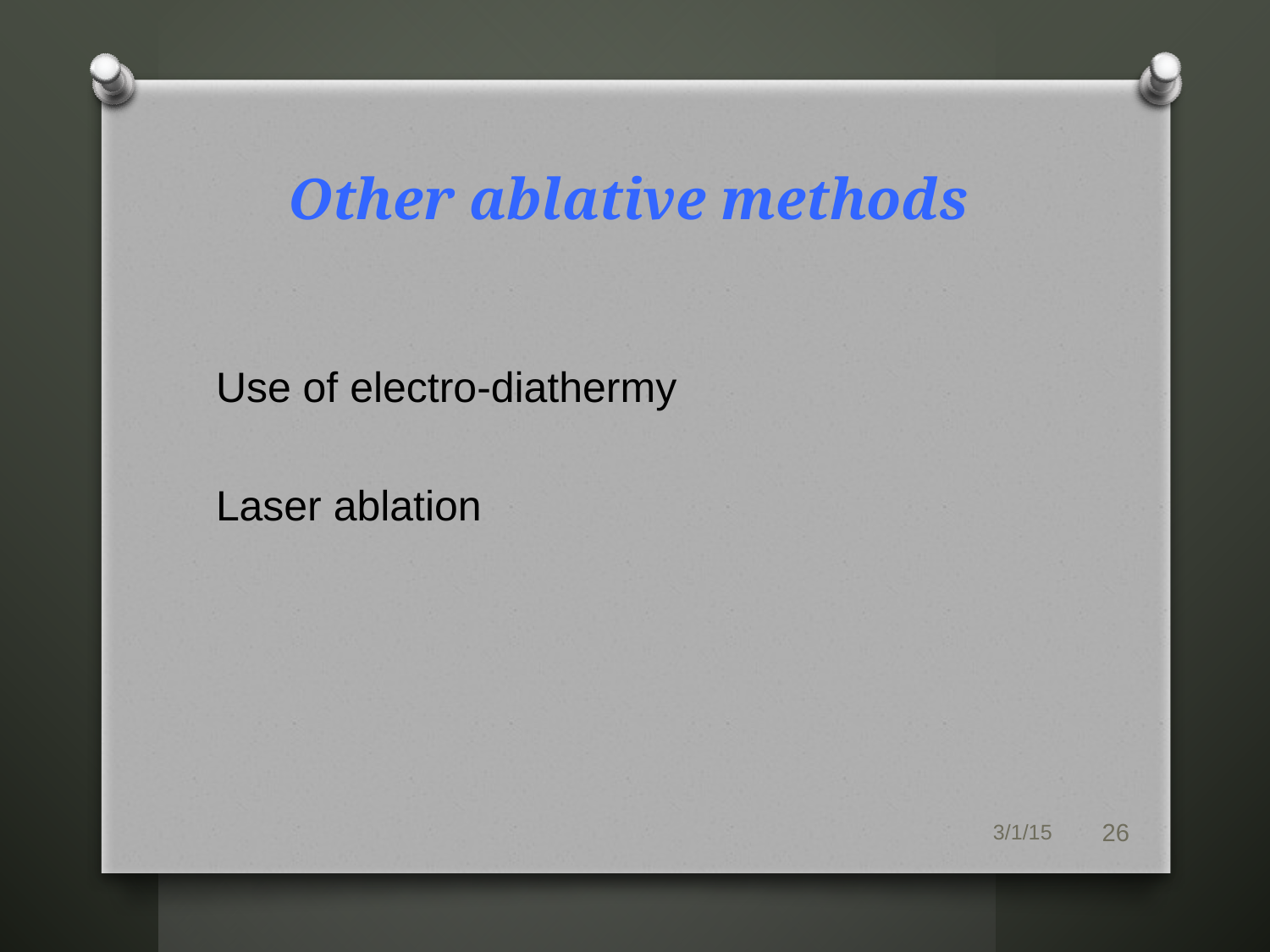

# Other ablative methods

Use of electro-diathermy

Laser ablation
3/1/15
26